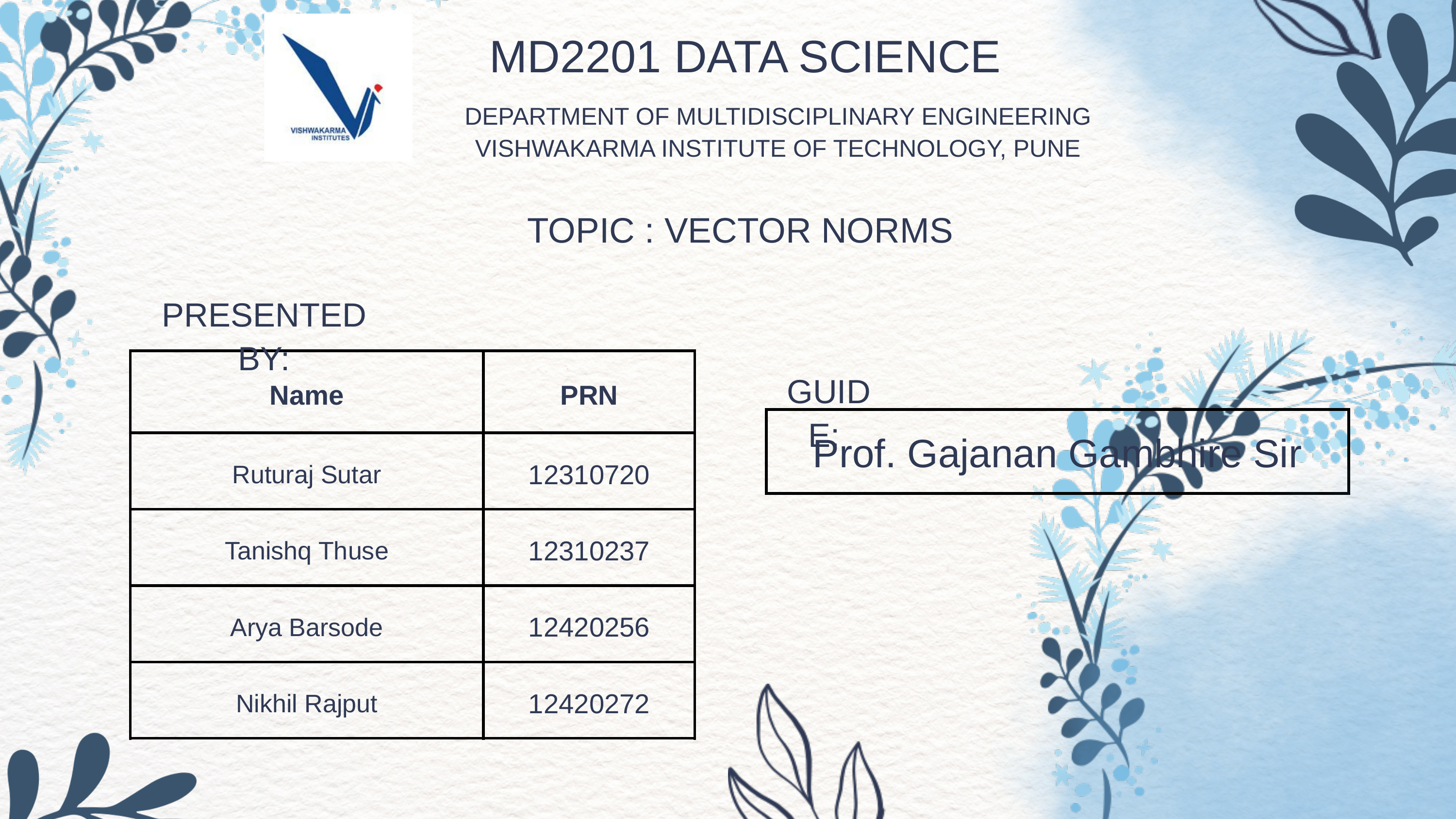

MD2201 DATA SCIENCE
DEPARTMENT OF MULTIDISCIPLINARY ENGINEERING
VISHWAKARMA INSTITUTE OF TECHNOLOGY, PUNE
TOPIC : VECTOR NORMS
PRESENTED BY:

| Name | PRN |
| --- | --- |
| Ruturaj Sutar | 12310720 |
| Tanishq Thuse | 12310237 |
| Arya Barsode | 12420256 |
| Nikhil Rajput | 12420272 |
GUIDE:
|  |
| --- |
Prof. Gajanan Gambhire Sir